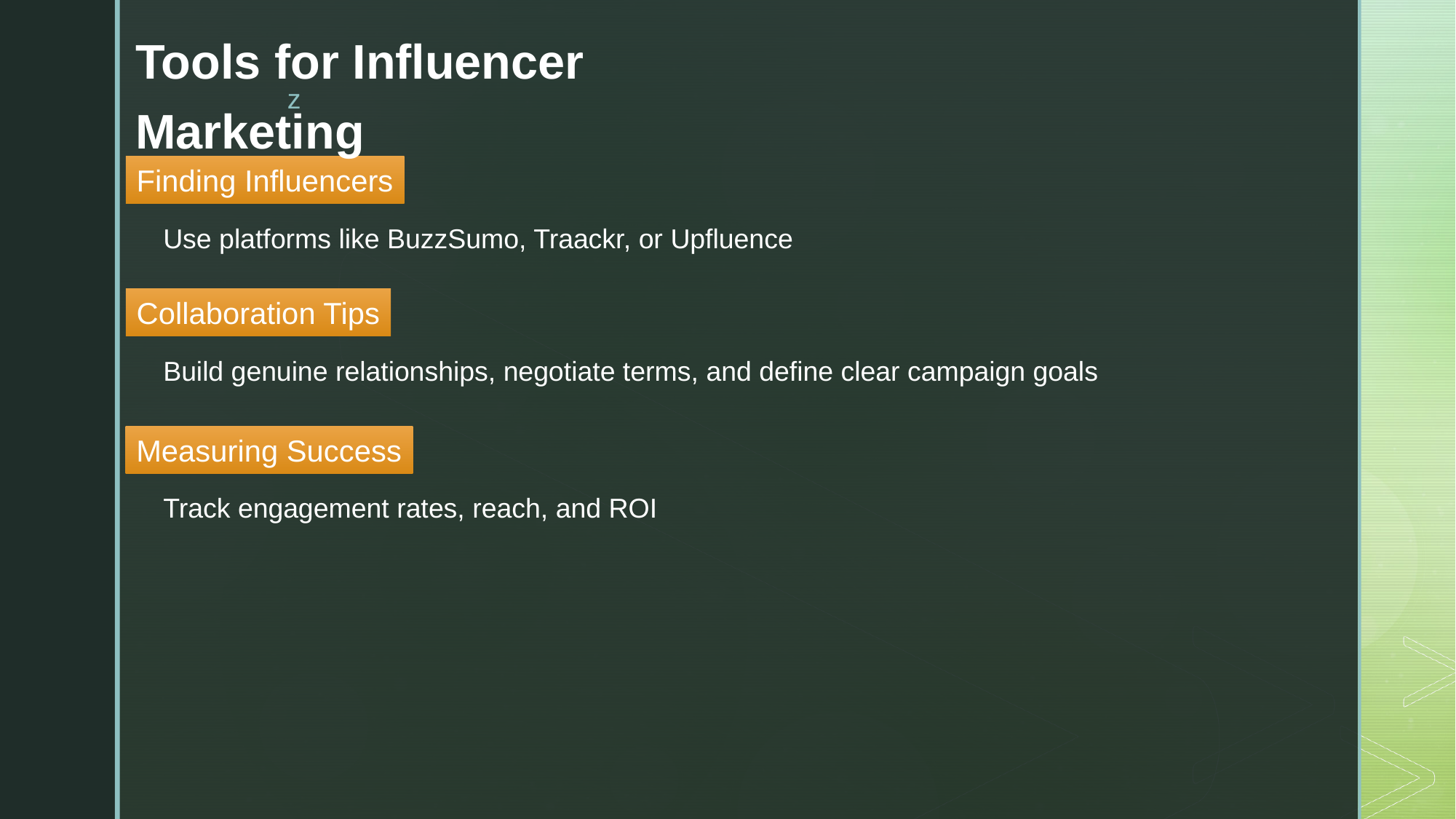

Tools for Influencer Marketing
Finding Influencers
Use platforms like BuzzSumo, Traackr, or Upfluence
Collaboration Tips
Build genuine relationships, negotiate terms, and define clear campaign goals
Measuring Success
Track engagement rates, reach, and ROI